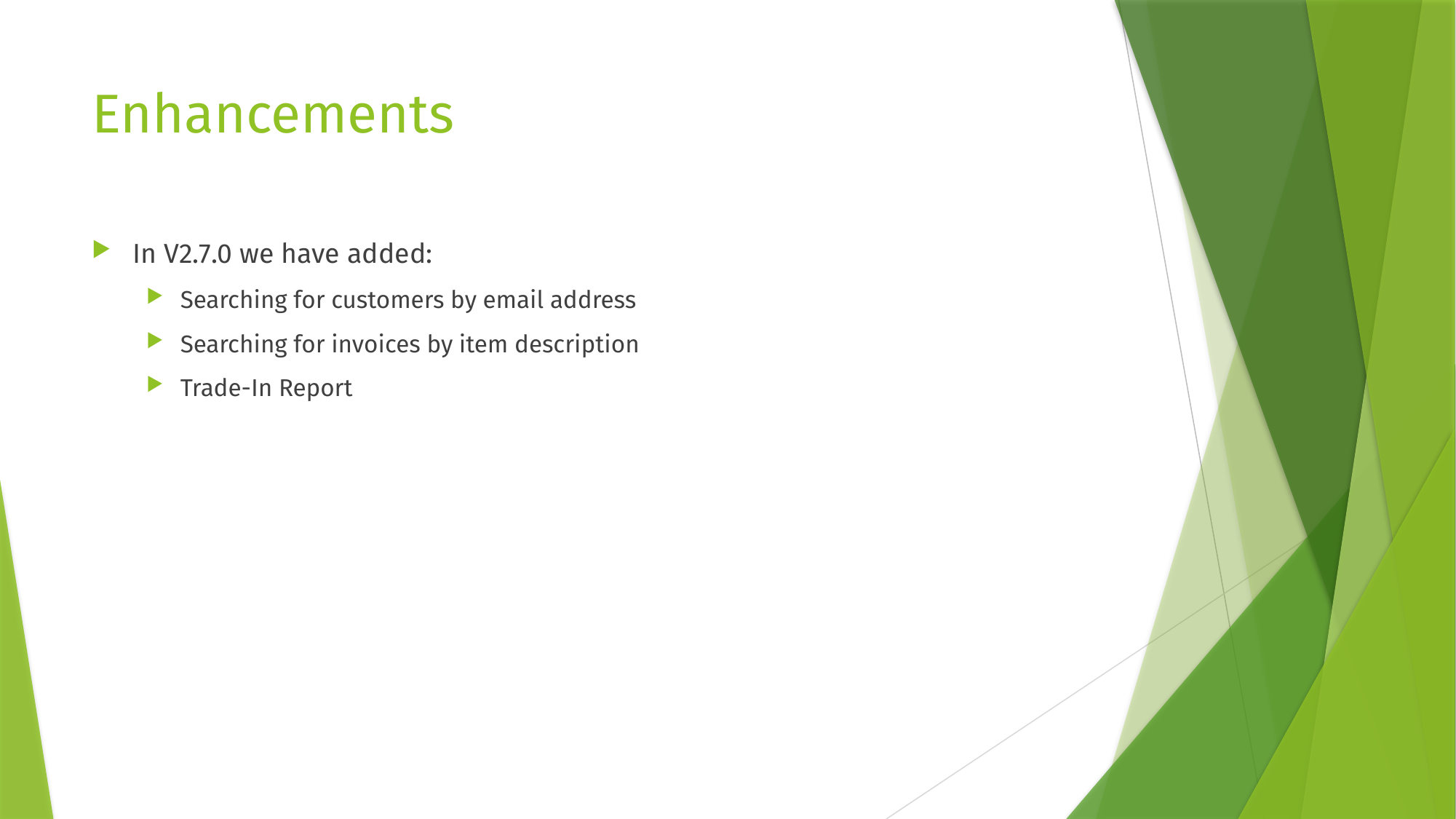

# Enhancements
In V2.7.0 we have added:
Searching for customers by email address
Searching for invoices by item description
Trade-In Report